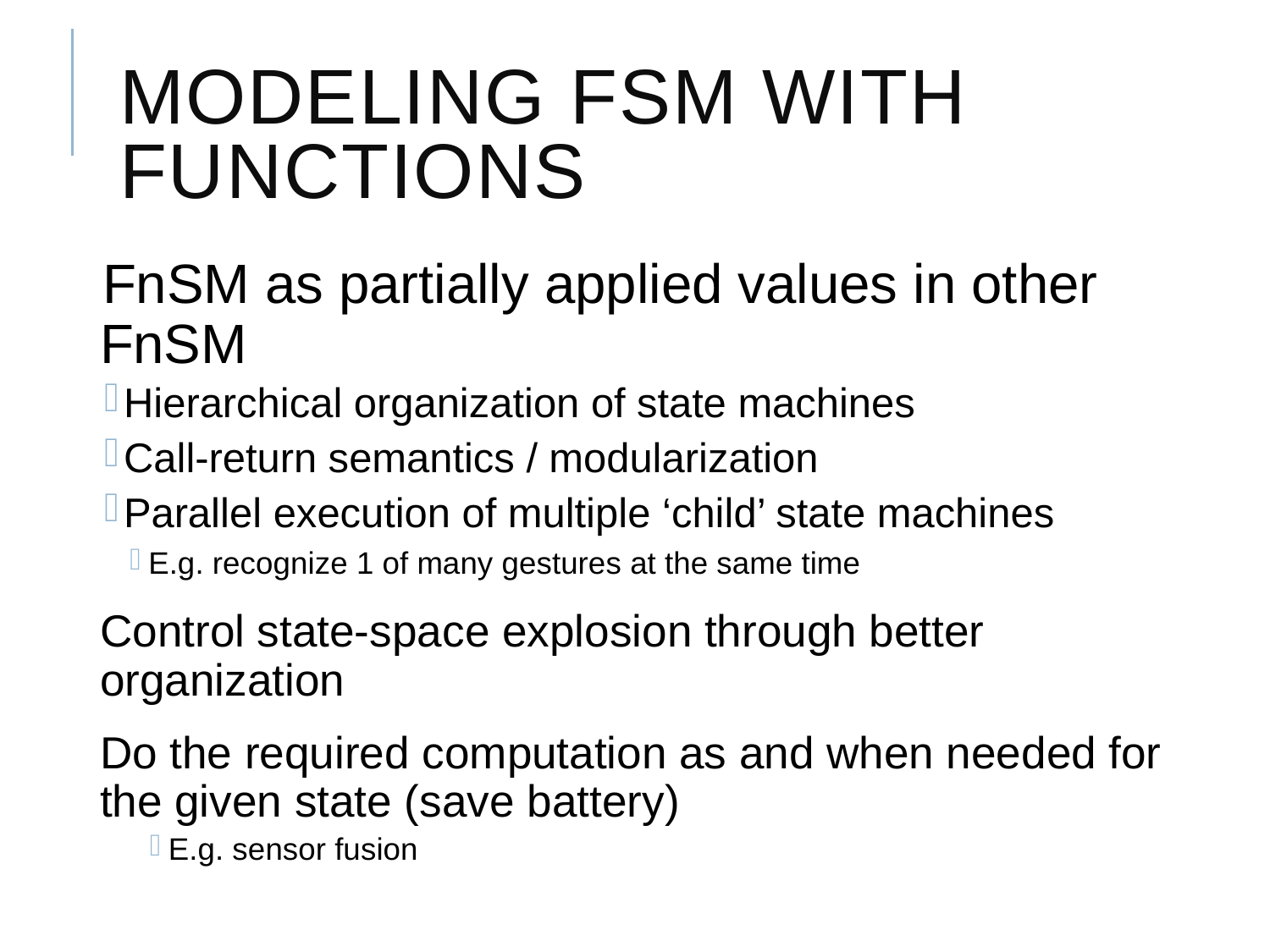

# Modeling FSM with Functions
FnSM as partially applied values in other FnSM
Hierarchical organization of state machines
Call-return semantics / modularization
Parallel execution of multiple ‘child’ state machines
E.g. recognize 1 of many gestures at the same time
Control state-space explosion through better organization
Do the required computation as and when needed for the given state (save battery)
E.g. sensor fusion